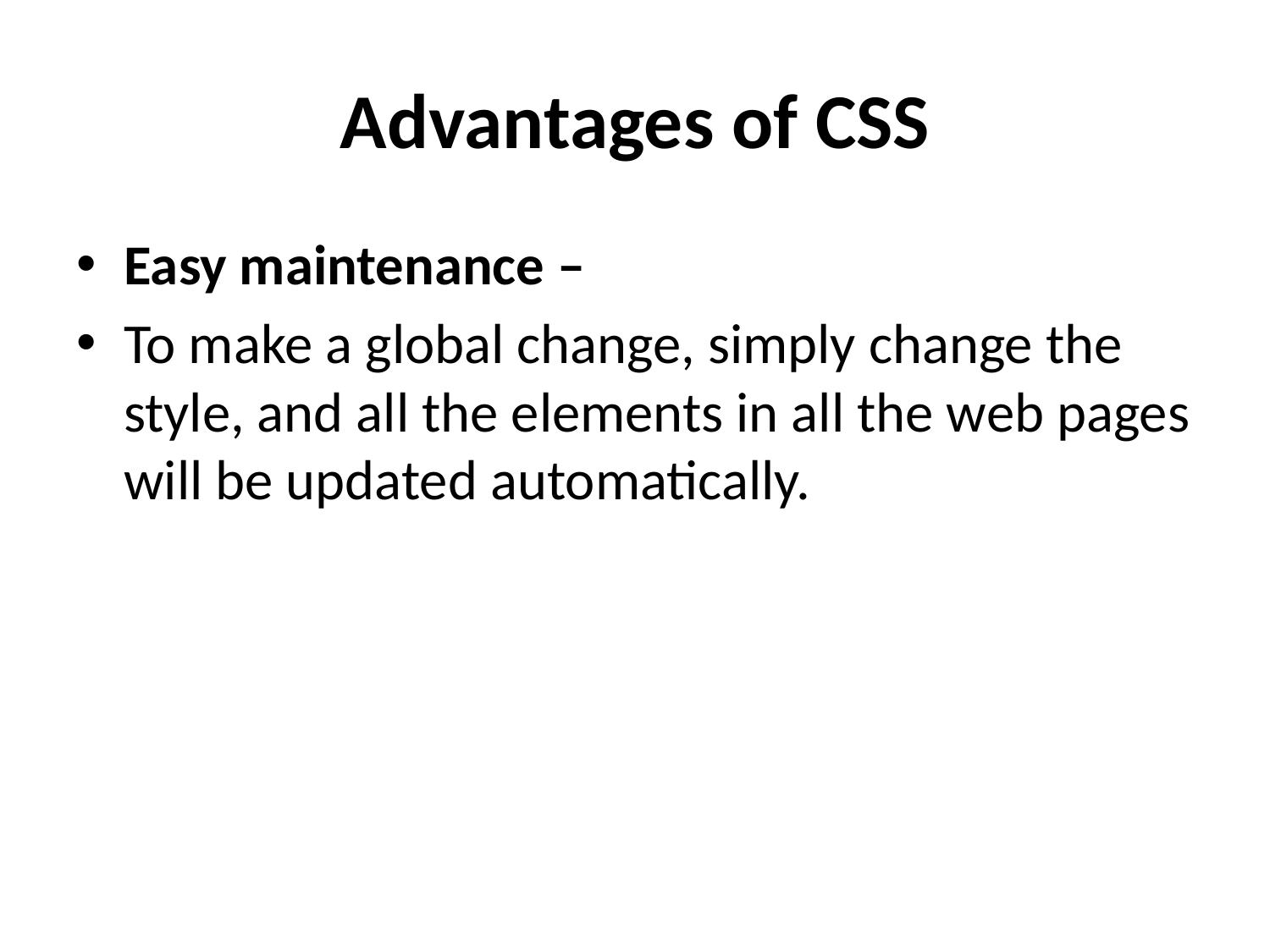

# Advantages of CSS
Easy maintenance –
To make a global change, simply change the style, and all the elements in all the web pages will be updated automatically.